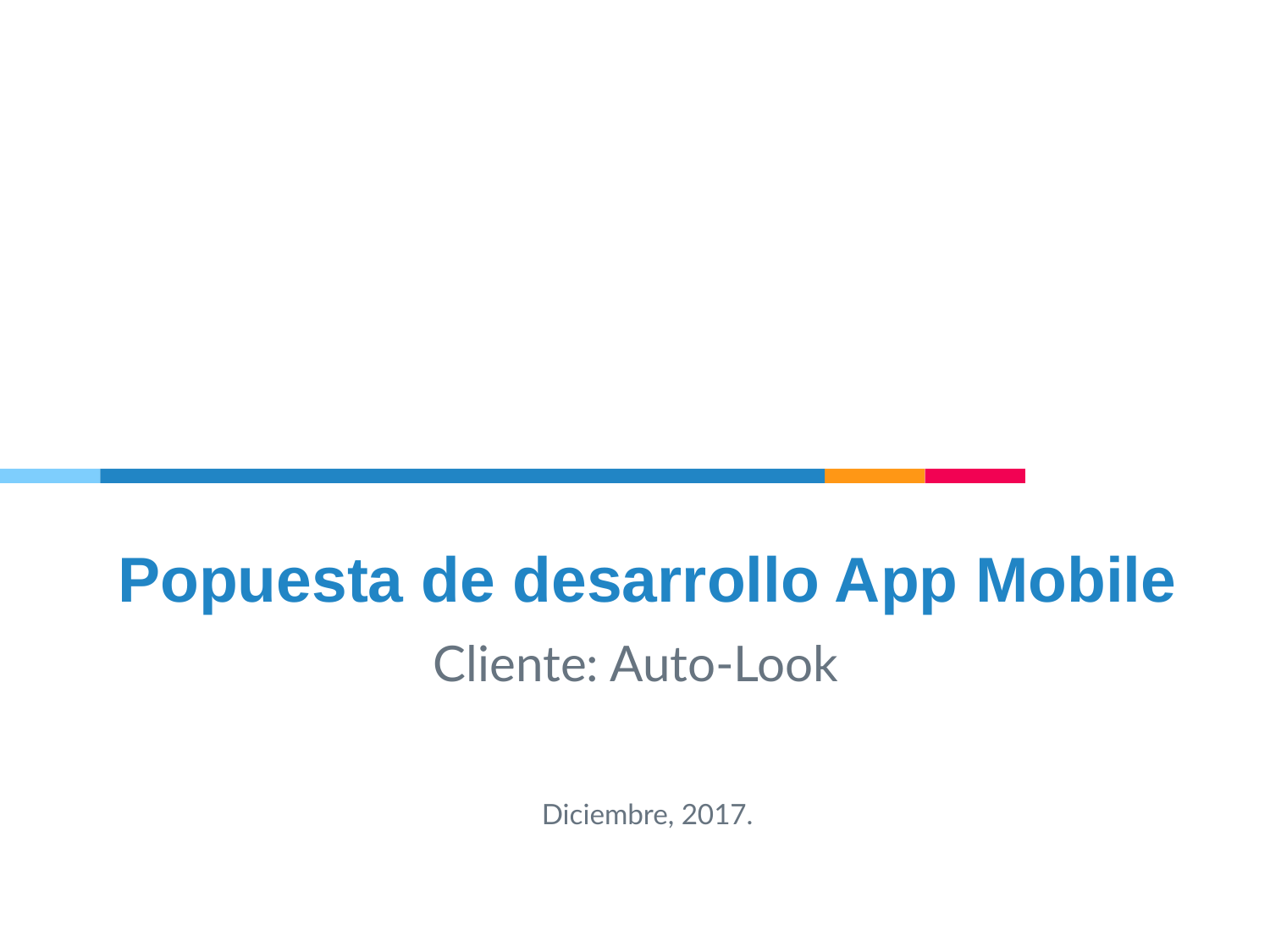

# Popuesta de desarrollo App Mobile
Cliente: Auto-Look
Diciembre, 2017.